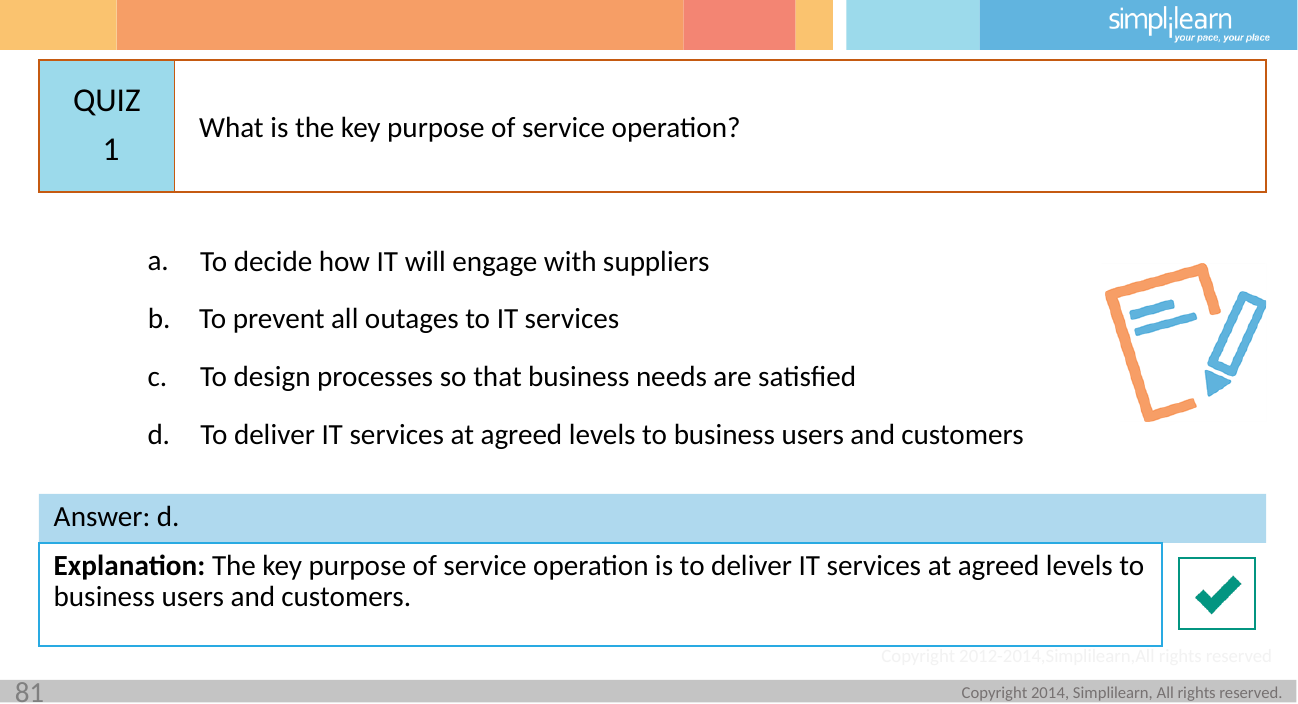

What is the key purpose of service operation?

1
To decide how IT will engage with suppliers

To prevent all outages to IT services

To design processes so that business needs are satisfied
To deliver IT services at agreed levels to business users and customers

Answer: d.
Explanation: The key purpose of service operation is to deliver IT services at agreed levels to business users and customers.